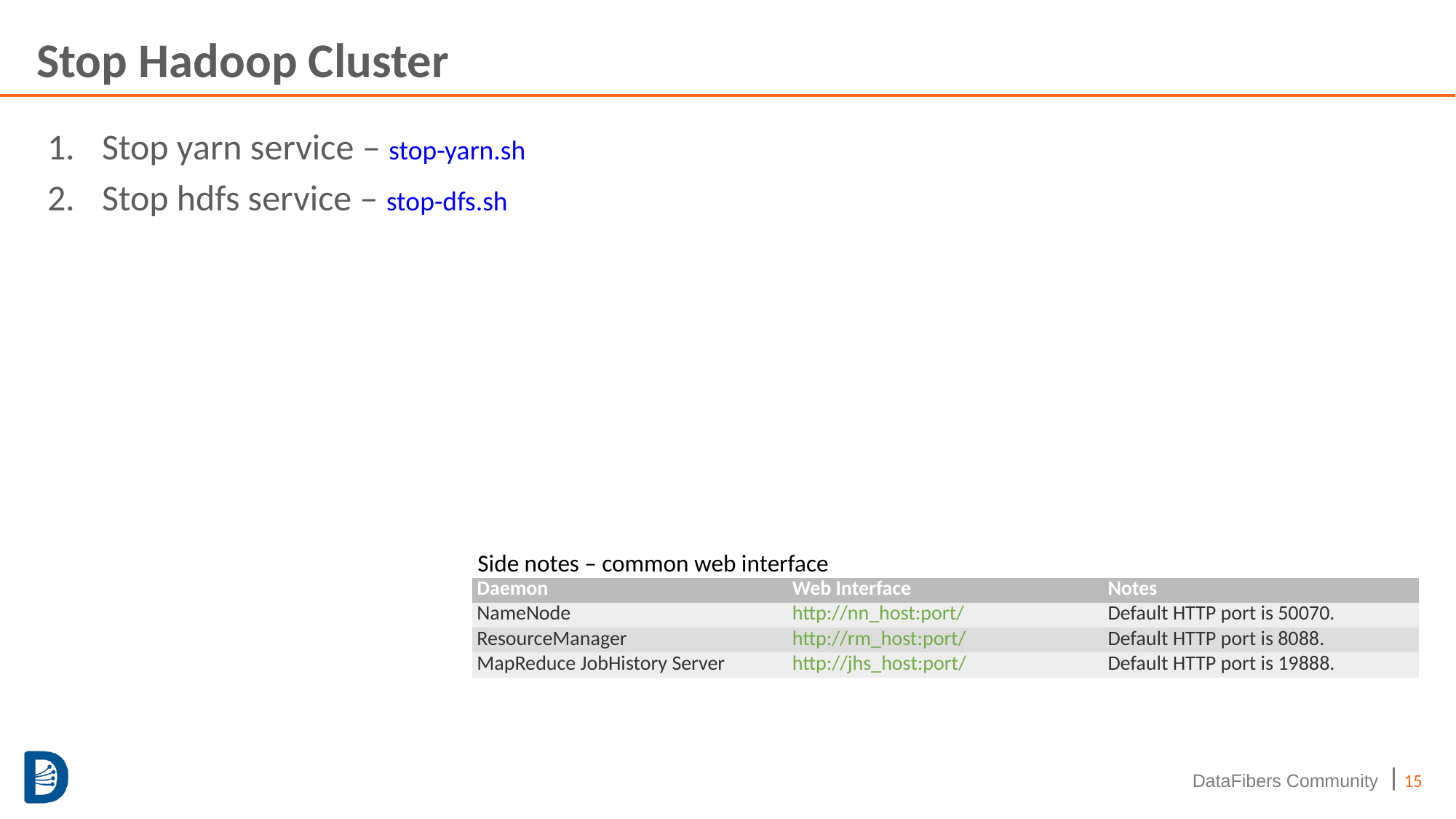

# Stop Hadoop Cluster
Stop yarn service – stop-yarn.sh
Stop hdfs service – stop-dfs.sh

Side notes – common web interface
| Daemon | Web Interface | Notes |
| --- | --- | --- |
| NameNode | http://nn\_host:port/ | Default HTTP port is 50070. |
| ResourceManager | http://rm\_host:port/ | Default HTTP port is 8088. |
| MapReduce JobHistory Server | http://jhs\_host:port/ | Default HTTP port is 19888. |